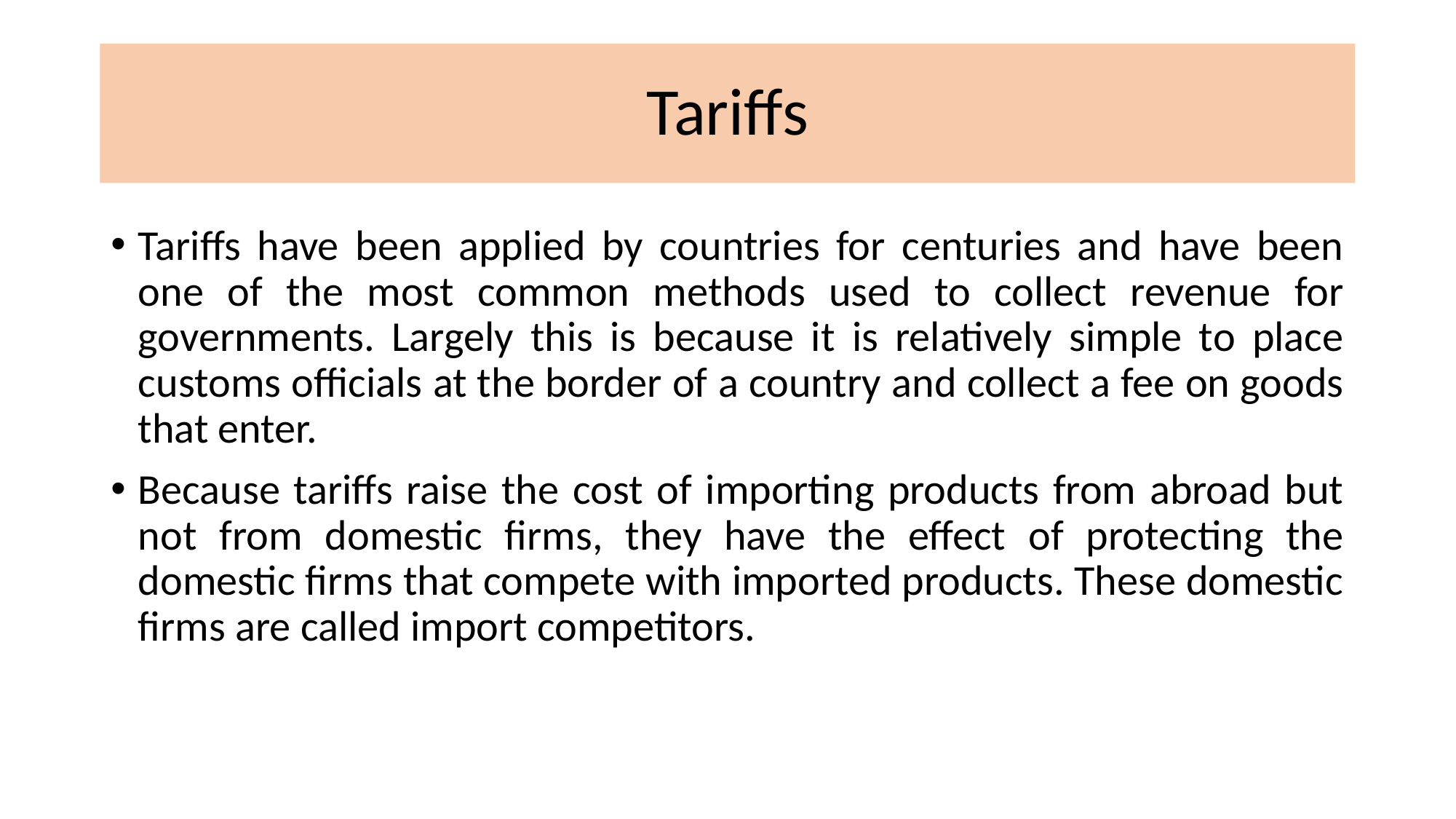

# Tariffs
Tariffs have been applied by countries for centuries and have been one of the most common methods used to collect revenue for governments. Largely this is because it is relatively simple to place customs officials at the border of a country and collect a fee on goods that enter.
Because tariffs raise the cost of importing products from abroad but not from domestic firms, they have the effect of protecting the domestic firms that compete with imported products. These domestic firms are called import competitors.